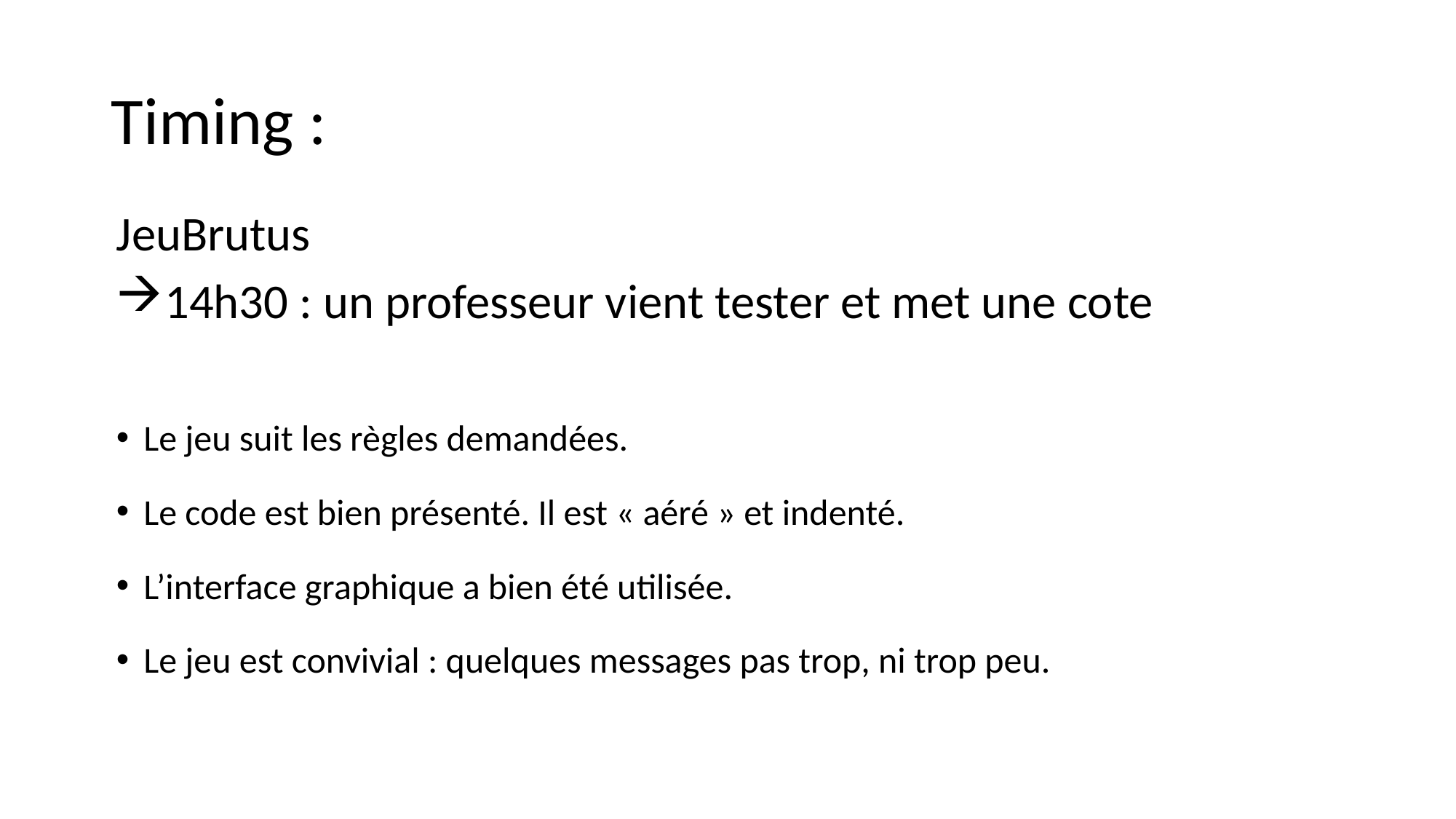

# Timing :

JeuBrutus
14h30 : un professeur vient tester et met une cote

Le jeu suit les règles demandées.
Le code est bien présenté. Il est « aéré » et indenté.
L’interface graphique a bien été utilisée.
Le jeu est convivial : quelques messages pas trop, ni trop peu.